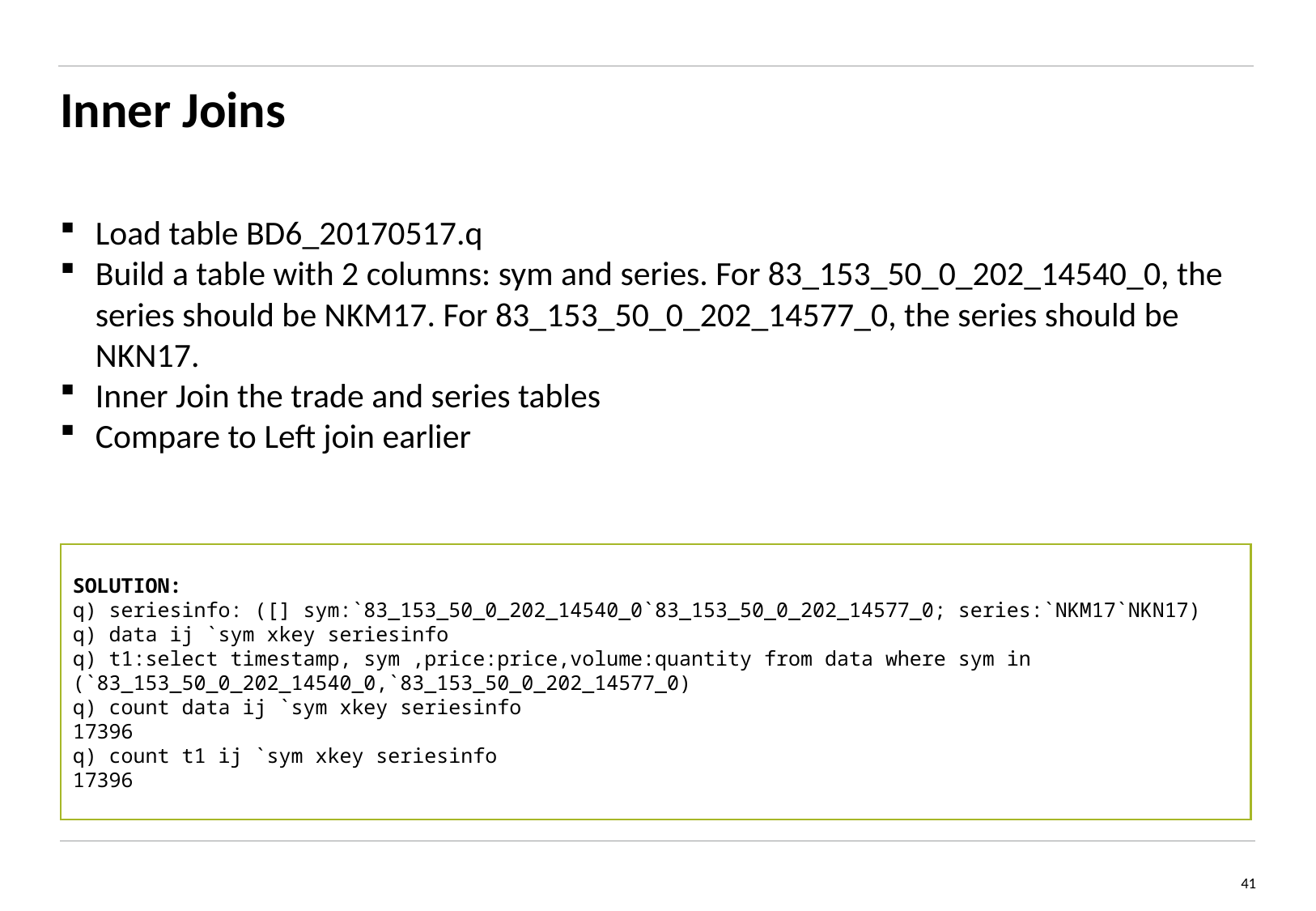

# Inner Joins
Load table BD6_20170517.q
Build a table with 2 columns: sym and series. For 83_153_50_0_202_14540_0, the series should be NKM17. For 83_153_50_0_202_14577_0, the series should be NKN17.
Inner Join the trade and series tables
Compare to Left join earlier

SOLUTION:
q) seriesinfo: ([] sym:`83_153_50_0_202_14540_0`83_153_50_0_202_14577_0; series:`NKM17`NKN17)
q) data ij `sym xkey seriesinfo
q) t1:select timestamp, sym ,price:price,volume:quantity from data where sym in (`83_153_50_0_202_14540_0,`83_153_50_0_202_14577_0)
q) count data ij `sym xkey seriesinfo
17396
q) count t1 ij `sym xkey seriesinfo
17396
41